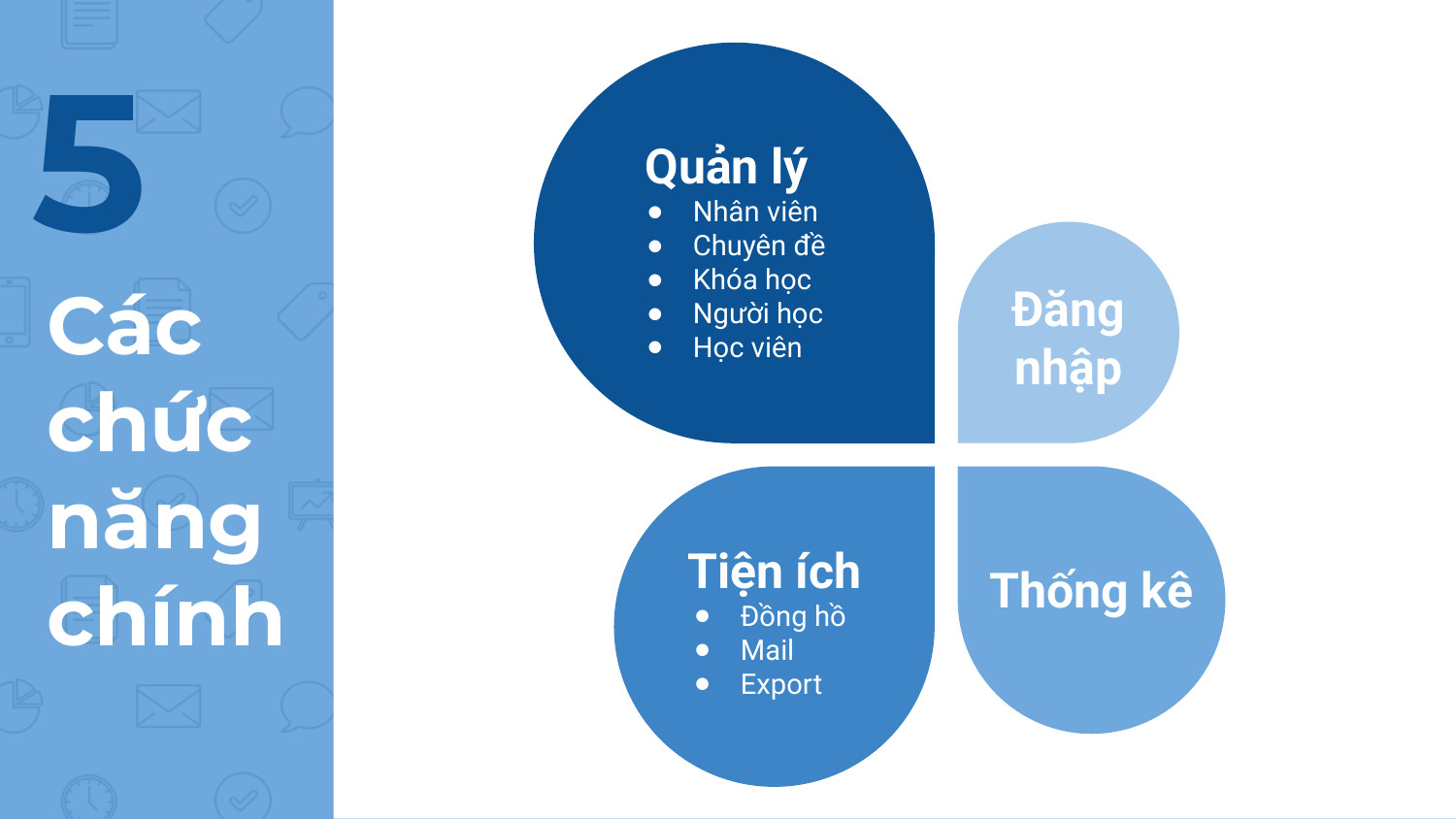

5

Quản lý
Nhân viên
Chuyên đề
Khóa học
Người học
Học viên
# Các chức năng chính
Đăng nhập
Tiện ích
Đồng hồ
Mail
Export
Thống kê